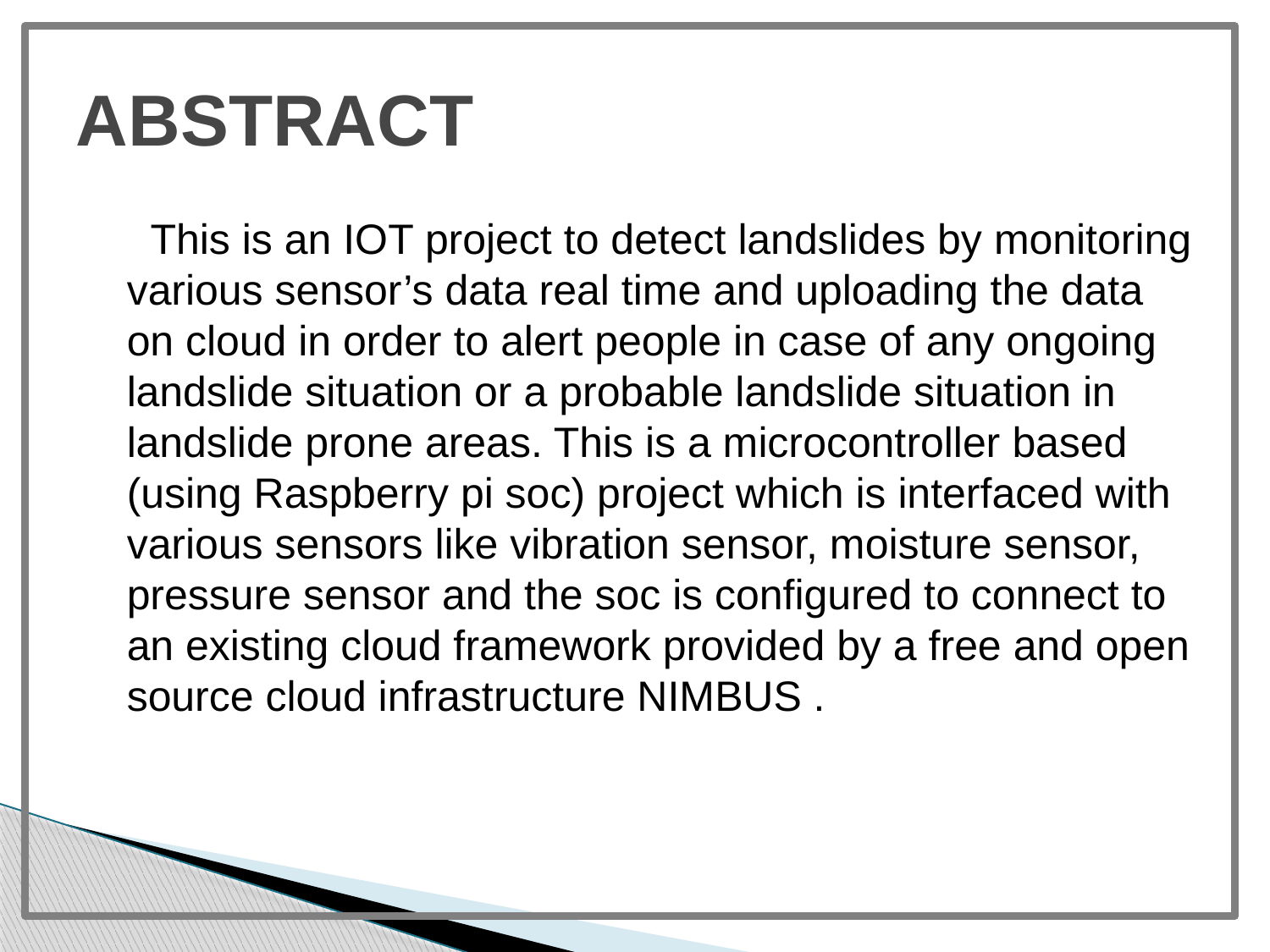

# ABSTRACT
     This is an IOT project to detect landslides by monitoring various sensor’s data real time and uploading the data on cloud in order to alert people in case of any ongoing landslide situation or a probable landslide situation in landslide prone areas. This is a microcontroller based (using Raspberry pi soc) project which is interfaced with various sensors like vibration sensor, moisture sensor, pressure sensor and the soc is configured to connect to an existing cloud framework provided by a free and open source cloud infrastructure NIMBUS .